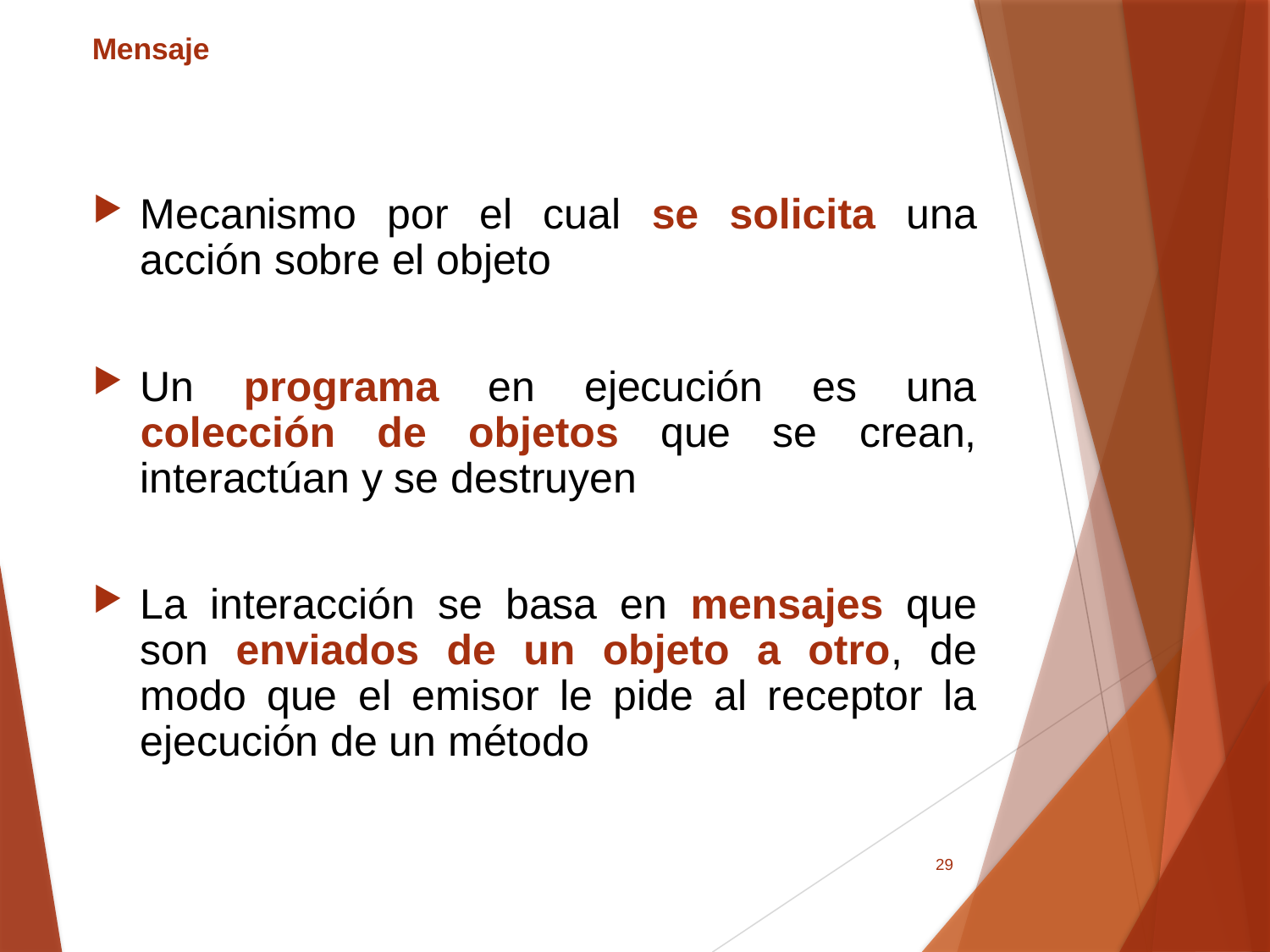

# Mensaje
Mecanismo por el cual se solicita una acción sobre el objeto

Un programa en ejecución es una colección de objetos que se crean, interactúan y se destruyen

La interacción se basa en mensajes que son enviados de un objeto a otro, de modo que el emisor le pide al receptor la ejecución de un método
29